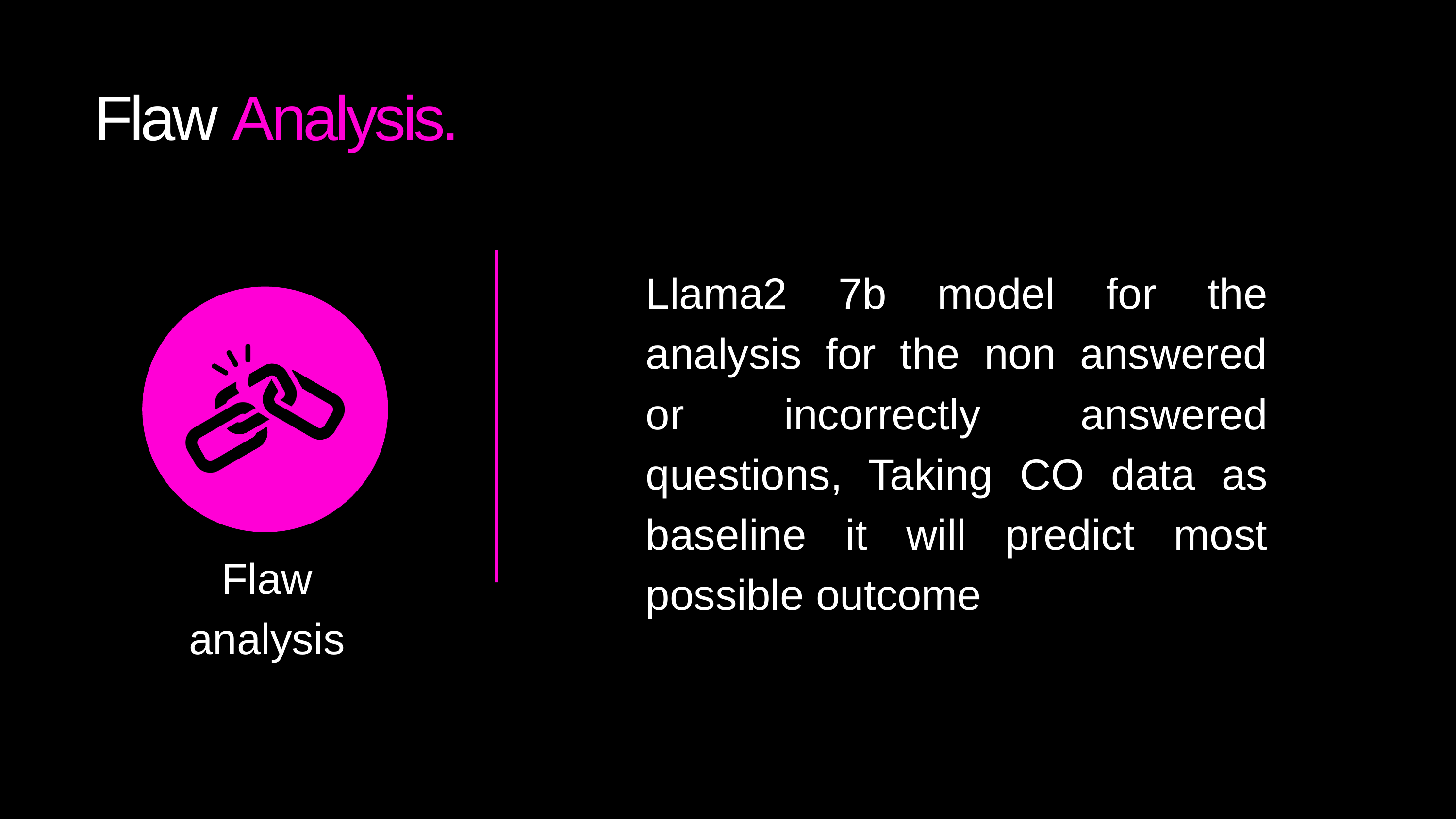

Flaw Analysis.

Llama2 7b model for the analysis for the non answered or incorrectly answered questions, Taking CO data as baseline it will predict most possible outcome

Flaw analysis